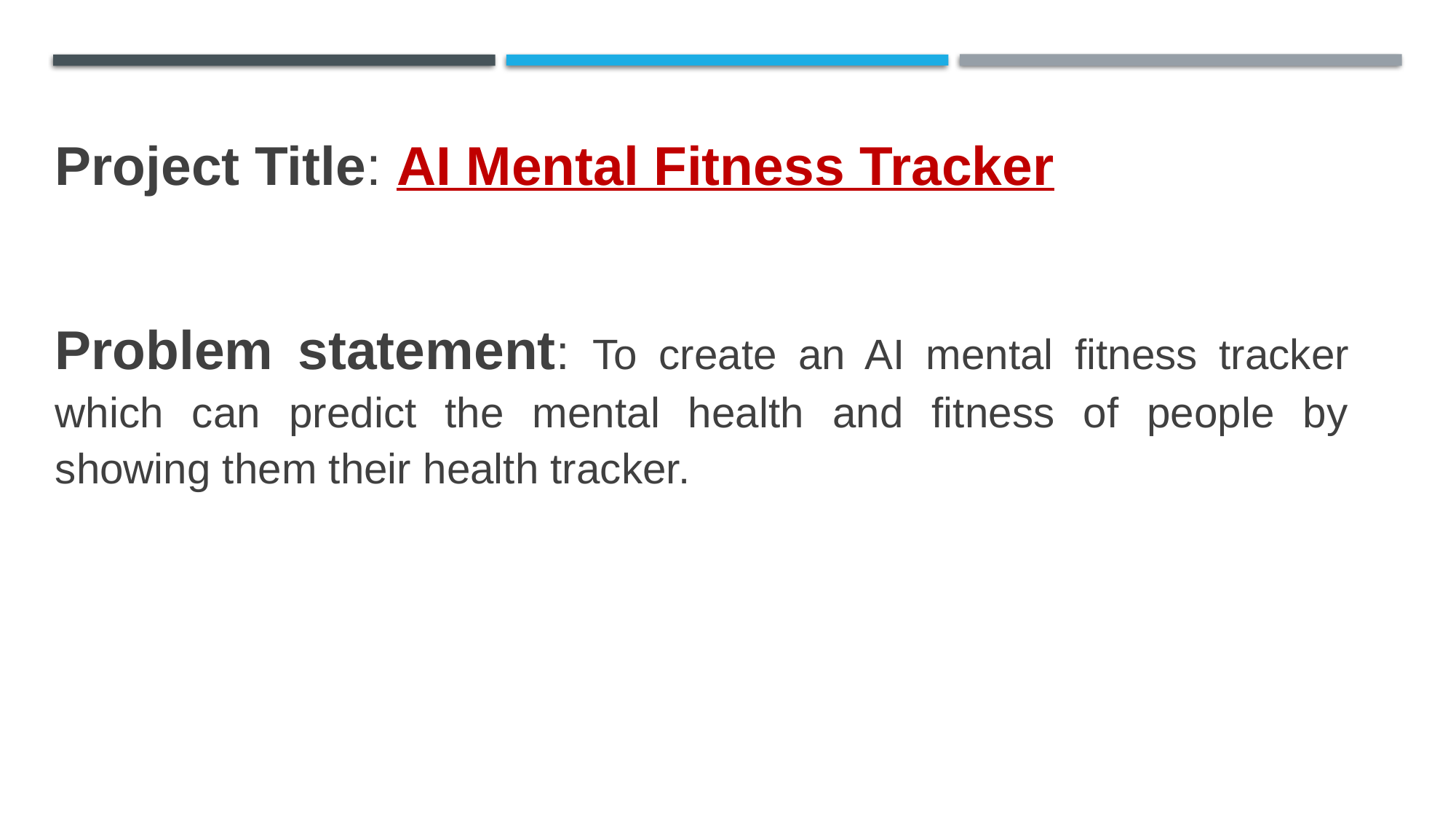

Project Title: AI Mental Fitness Tracker

Problem statement: To create an AI mental fitness tracker which can predict the mental health and fitness of people by showing them their health tracker.
#